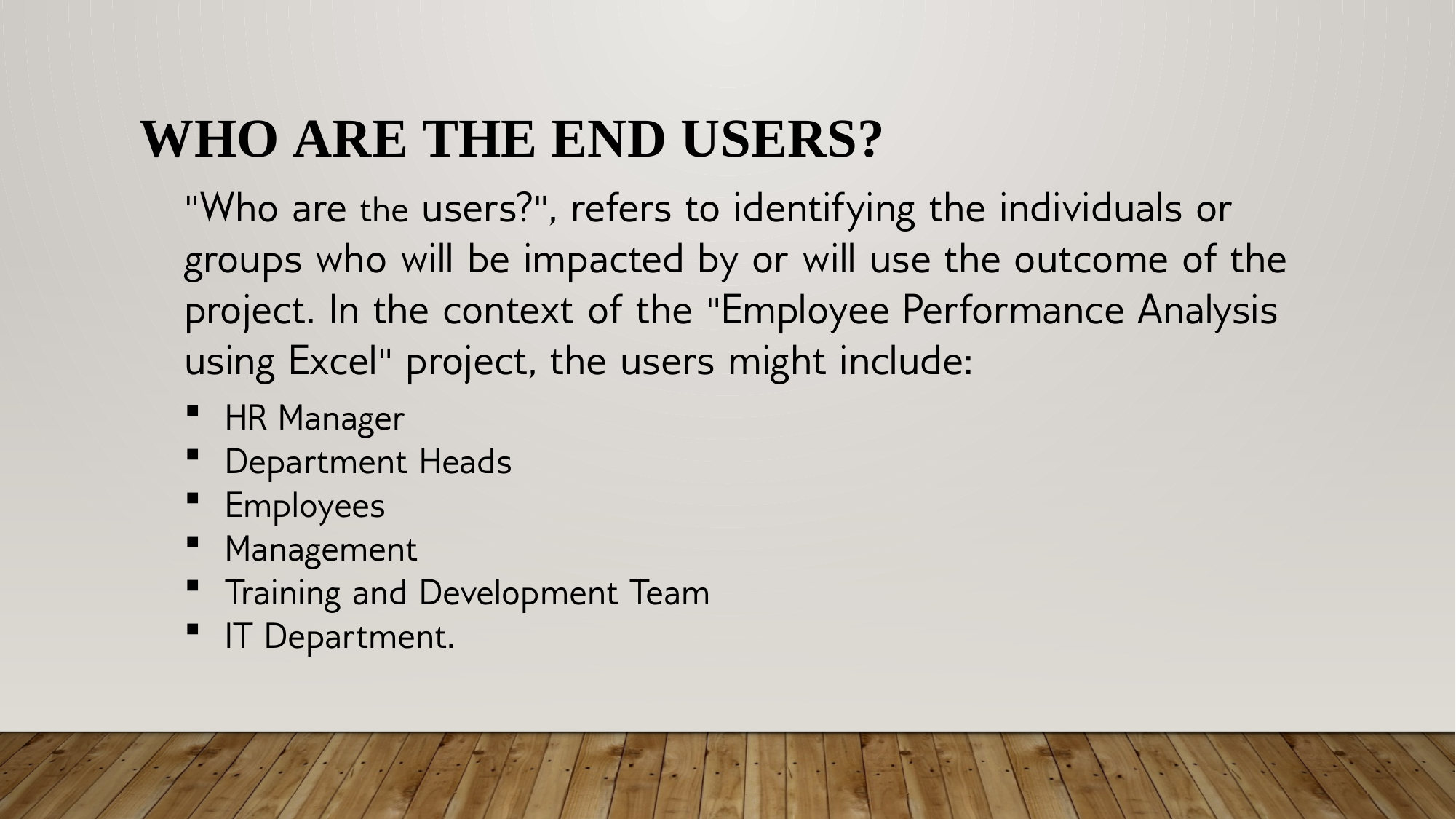

WHO ARE THE END USERS?
"Who are the users?", refers to identifying the individuals or groups who will be impacted by or will use the outcome of the project. In the context of the "Employee Performance Analysis using Excel" project, the users might include:
HR Manager
Department Heads
Employees
Management
Training and Development Team
IT Department.